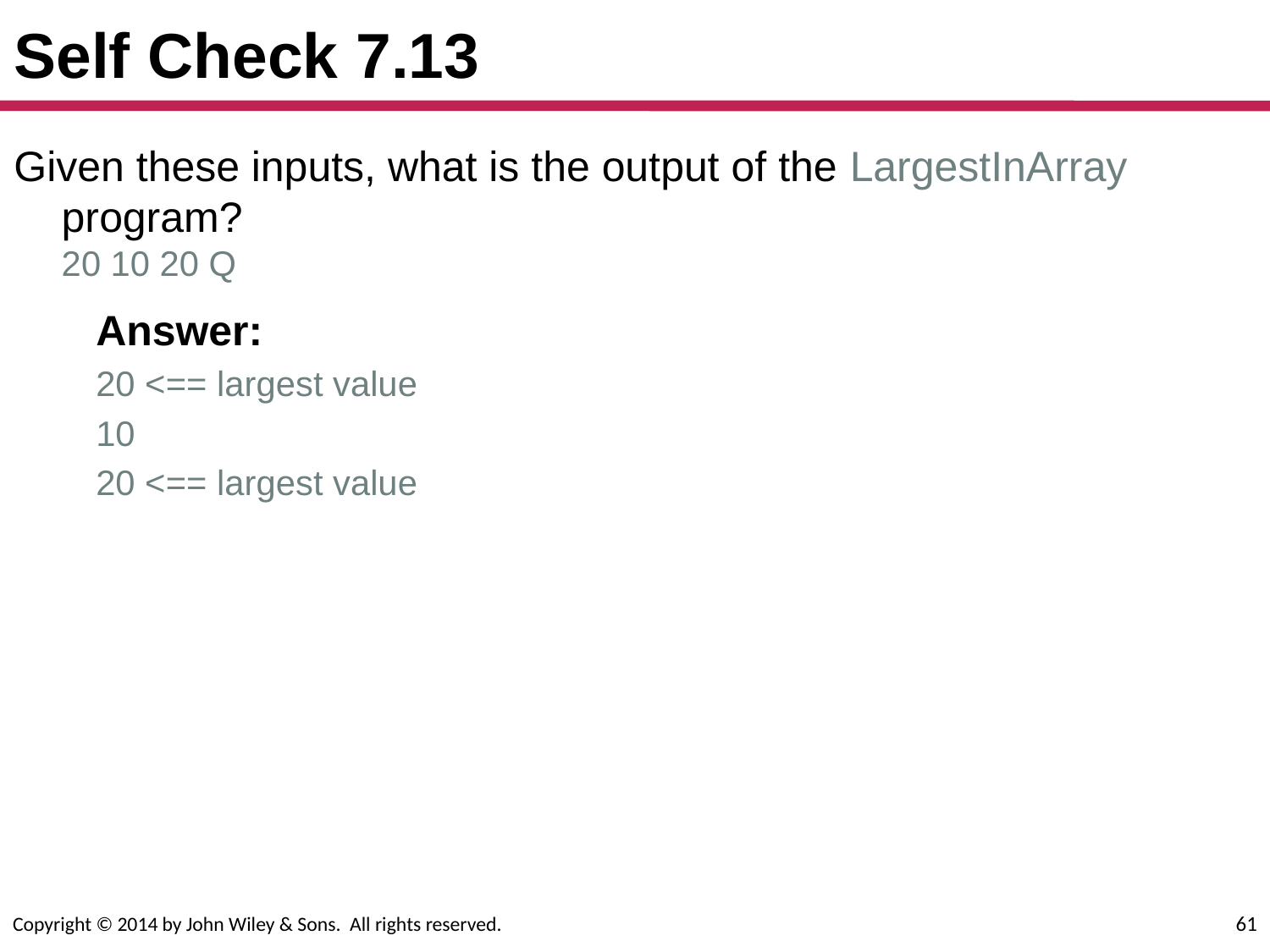

# Self Check 7.13
Given these inputs, what is the output of the LargestInArray program?
20 10 20 Q
Answer:
20 <== largest value
10
20 <== largest value